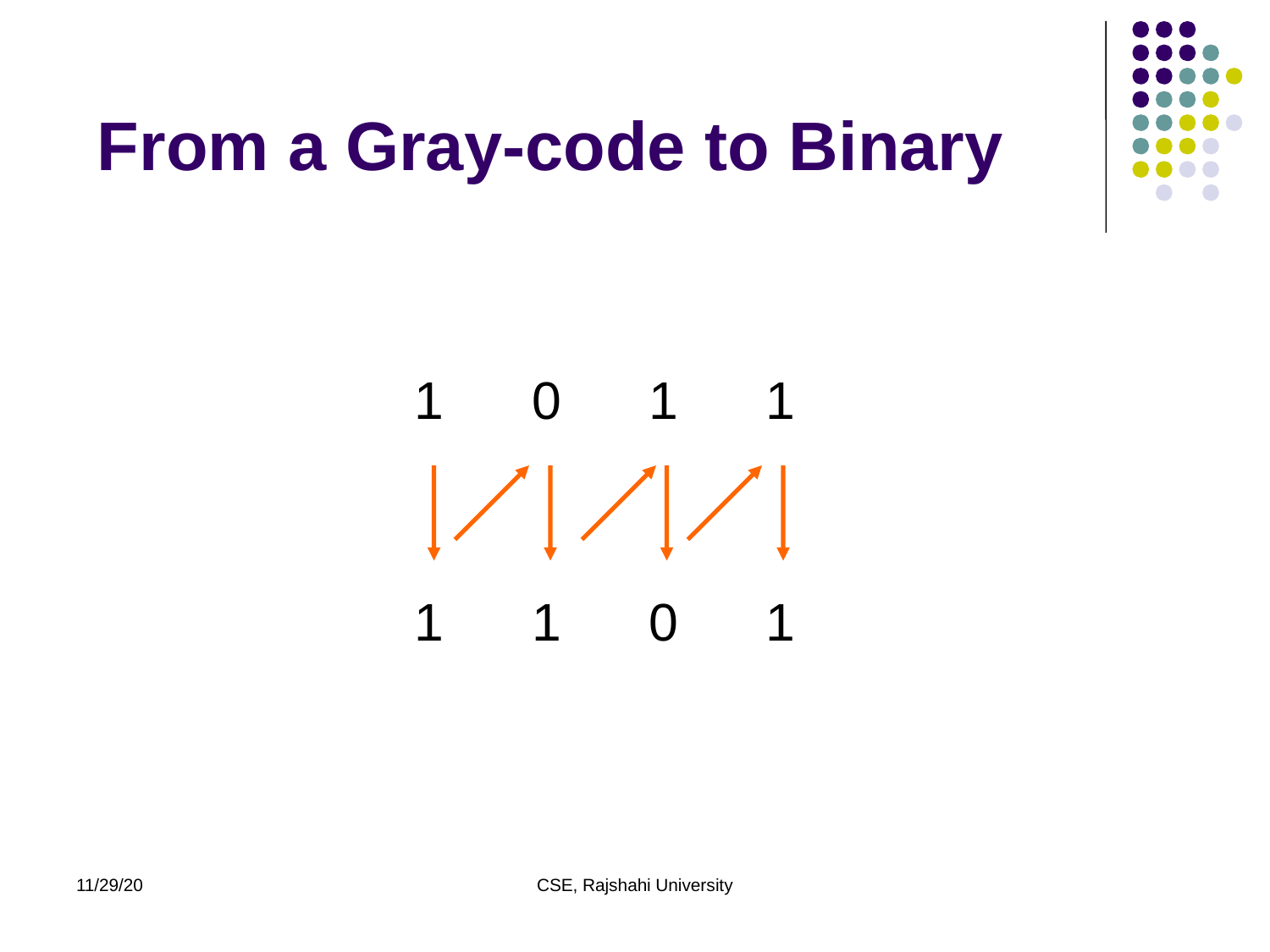

# From a Gray-code to Binary
1      0      1      1

1      1      0      1

11/29/20
CSE, Rajshahi University